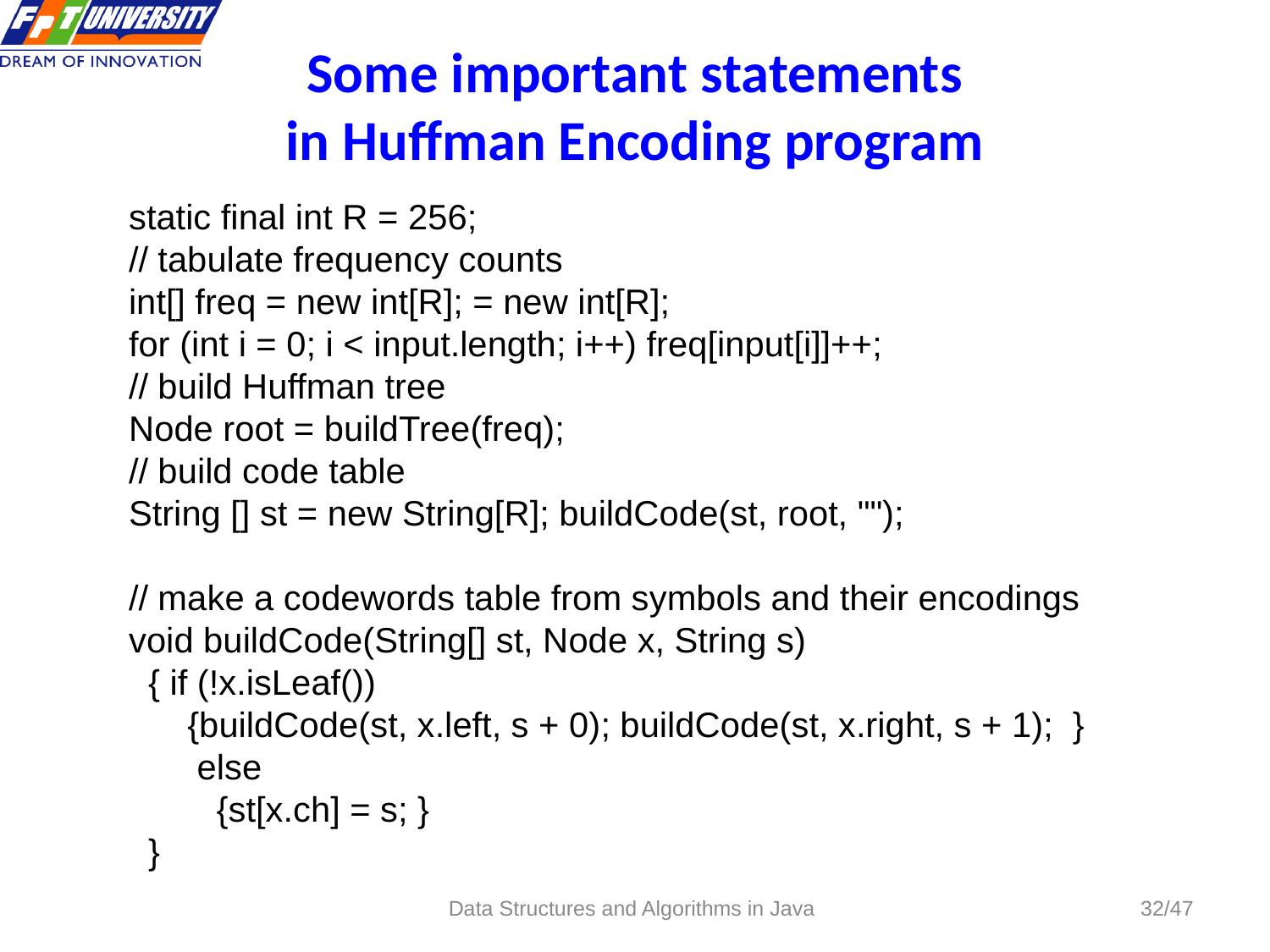

Some important statements
in Huffman Encoding program
static final int R = 256;
// tabulate frequency counts
int[] freq = new int[R]; = new int[R];
for (int i = 0; i < input.length; i++) freq[input[i]]++;
// build Huffman tree
Node root = buildTree(freq);
// build code table
String [] st = new String[R]; buildCode(st, root, "");

// make a codewords table from symbols and their encodings
void buildCode(String[] st, Node x, String s)
  { if (!x.isLeaf())
      {buildCode(st, x.left, s + 0); buildCode(st, x.right, s + 1);  }
       else
         {st[x.ch] = s; }
  }
Data Structures and Algorithms in Java
32/47